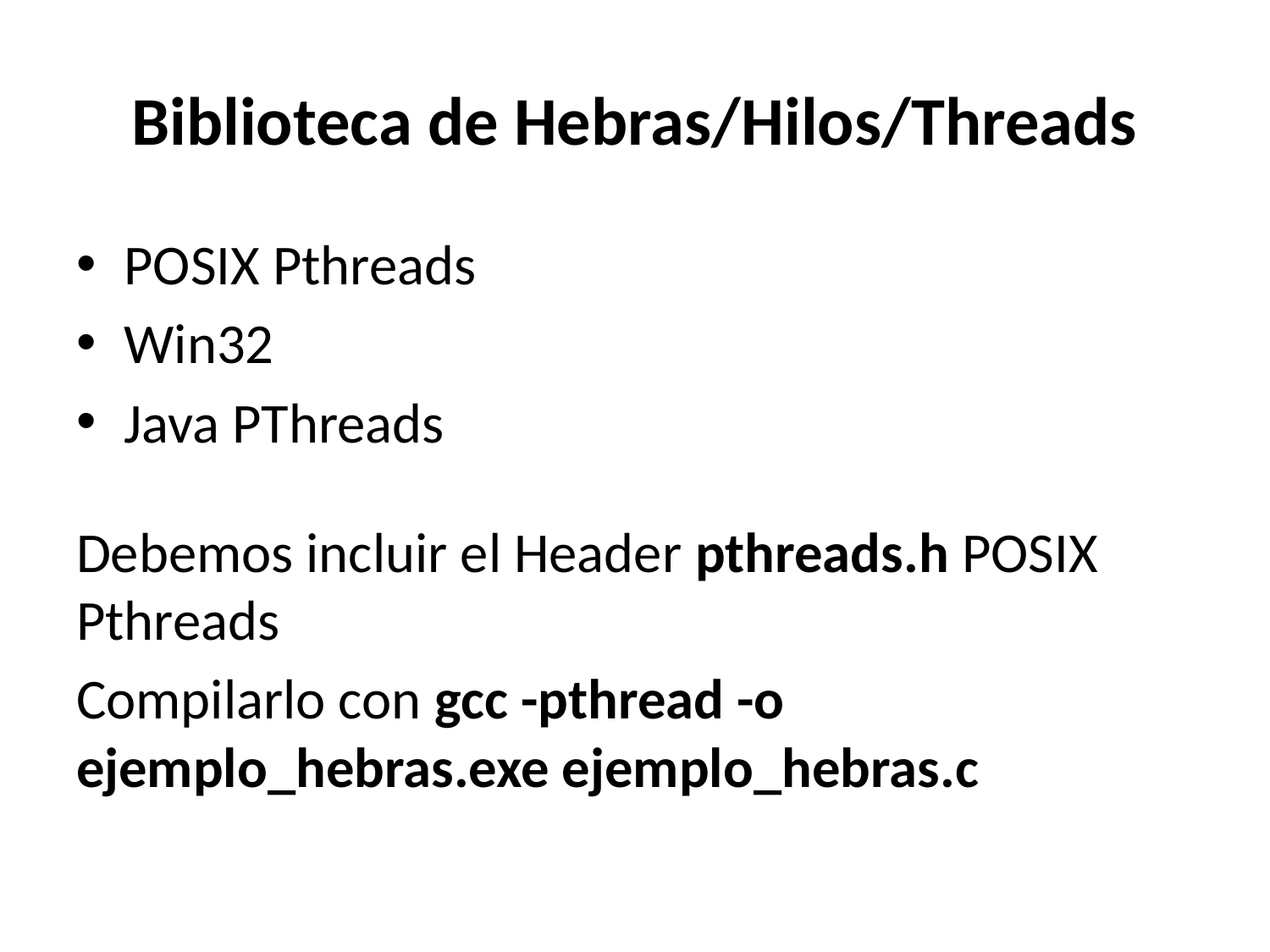

# Biblioteca de Hebras/Hilos/Threads
POSIX Pthreads
Win32
Java PThreads
Debemos incluir el Header pthreads.h POSIX Pthreads
Compilarlo con gcc -pthread -o ejemplo_hebras.exe ejemplo_hebras.c